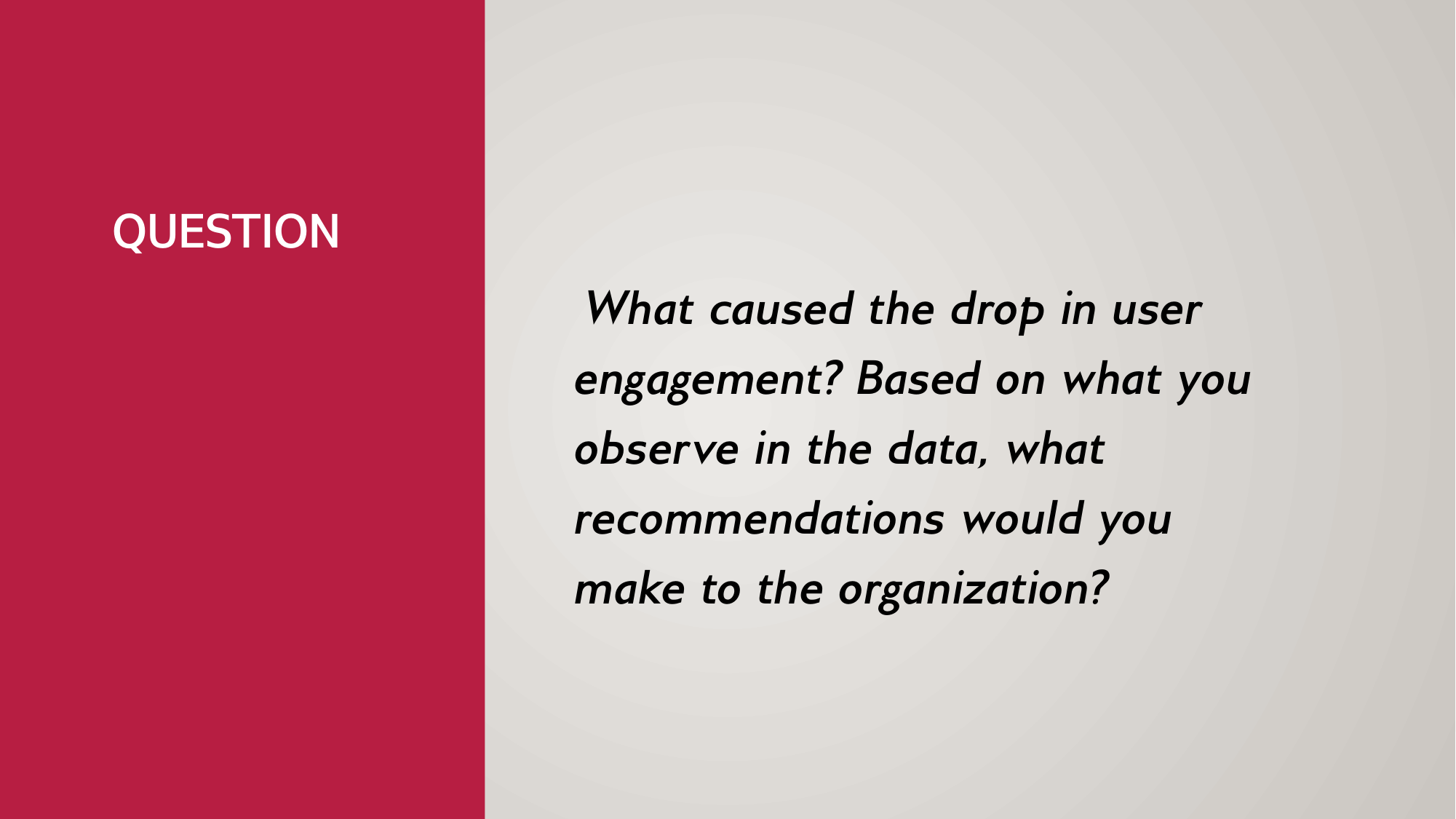

# Question

 What caused the drop in user engagement? Based on what you observe in the data, what recommendations would you make to the organization?